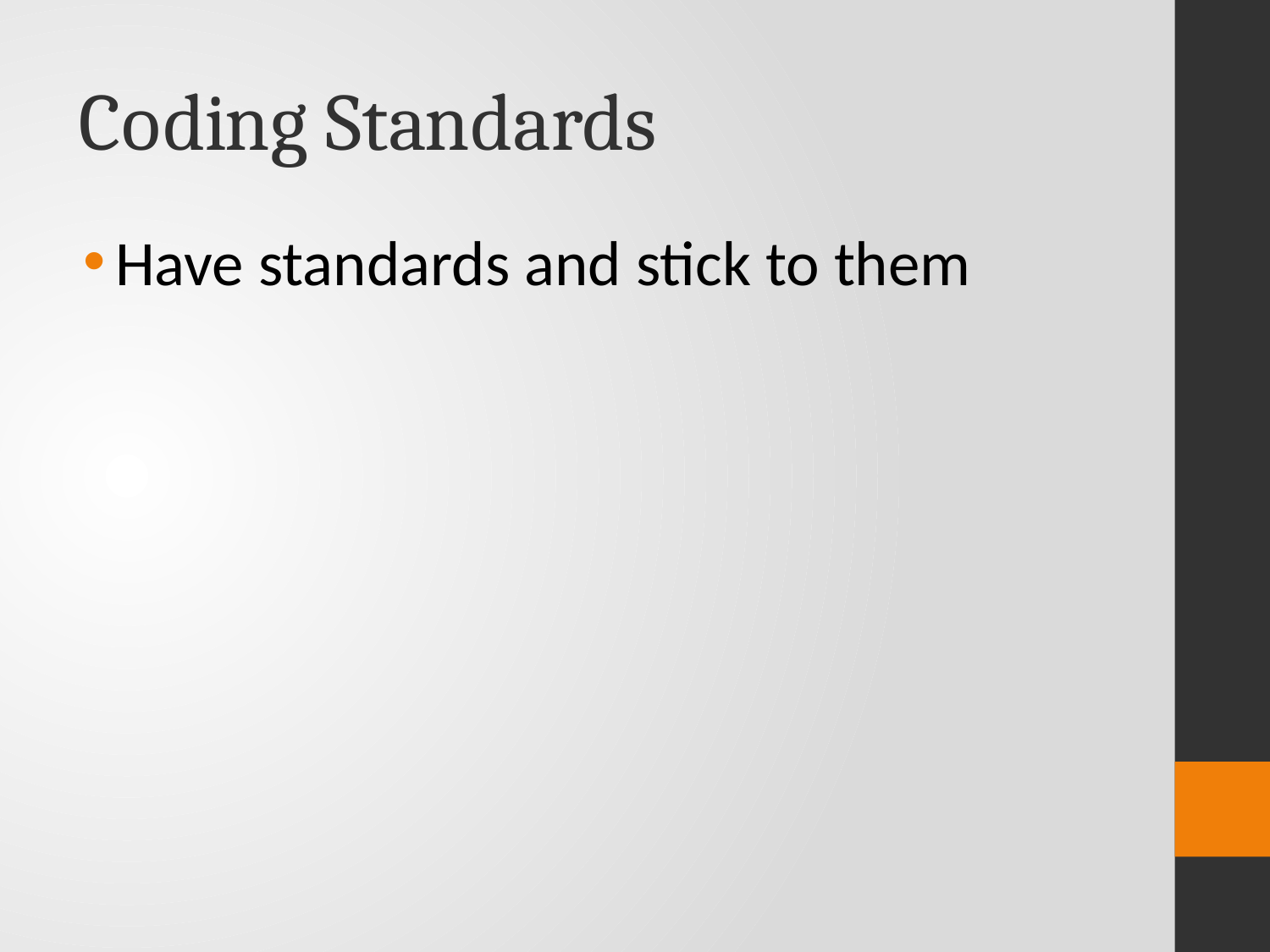

# Coding Standards
Have standards and stick to them